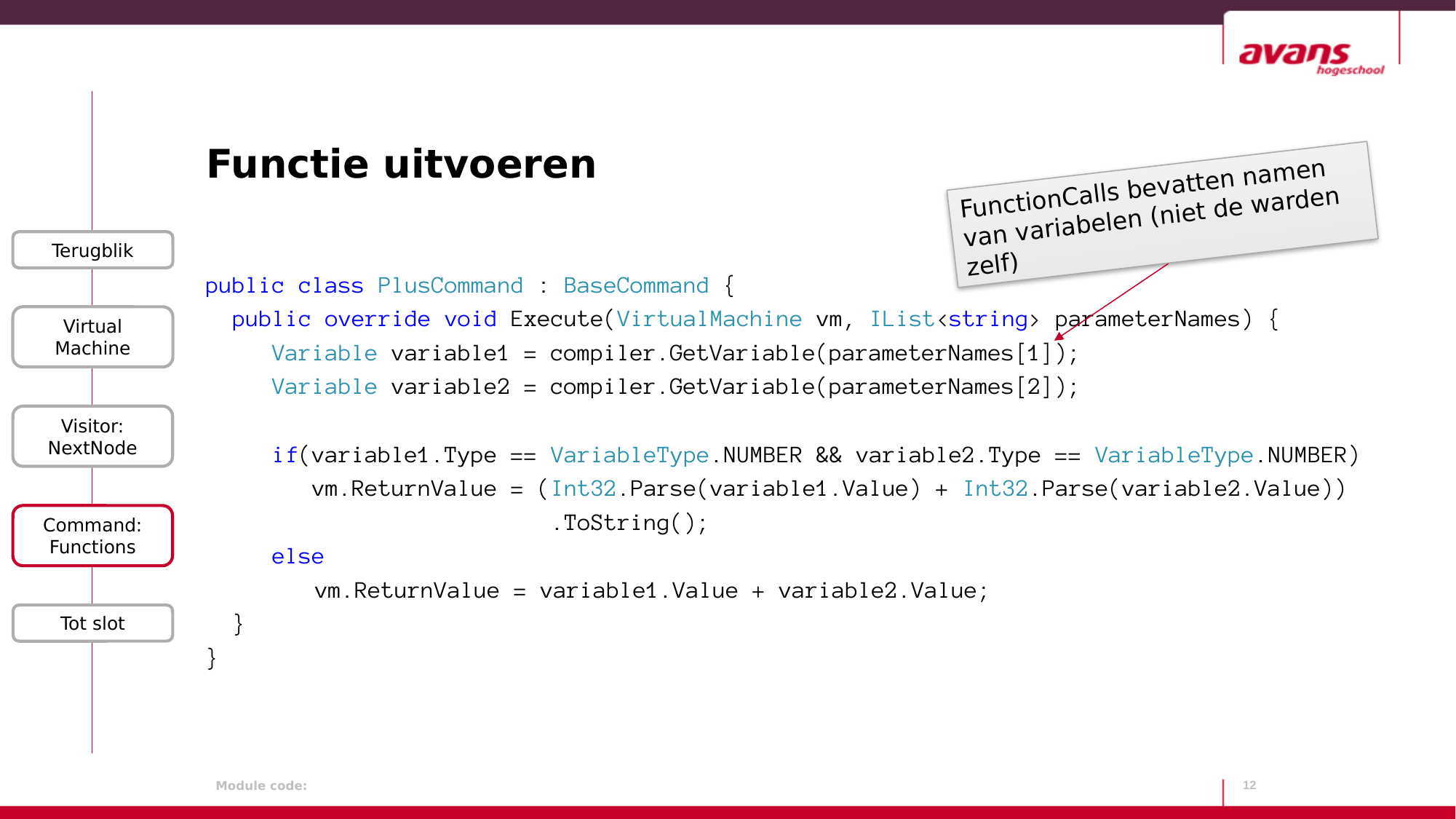

# Functie uitvoeren
FunctionCalls bevatten namen van variabelen (niet de warden zelf)
Terugblik
public class PlusCommand : BaseCommand {
  public override void Execute(VirtualMachine vm, IList<string> parameterNames) {
     Variable variable1 = compiler.GetVariable(parameterNames[1]);
     Variable variable2 = compiler.GetVariable(parameterNames[2]);

     if(variable1.Type == VariableType.NUMBER && variable2.Type == VariableType.NUMBER)
        vm.ReturnValue = (Int32.Parse(variable1.Value) + Int32.Parse(variable2.Value))
                          .ToString();
     else
	vm.ReturnValue = variable1.Value + variable2.Value;
  }
}
Virtual Machine
Visitor: NextNode
Command: Functions
Tot slot
12